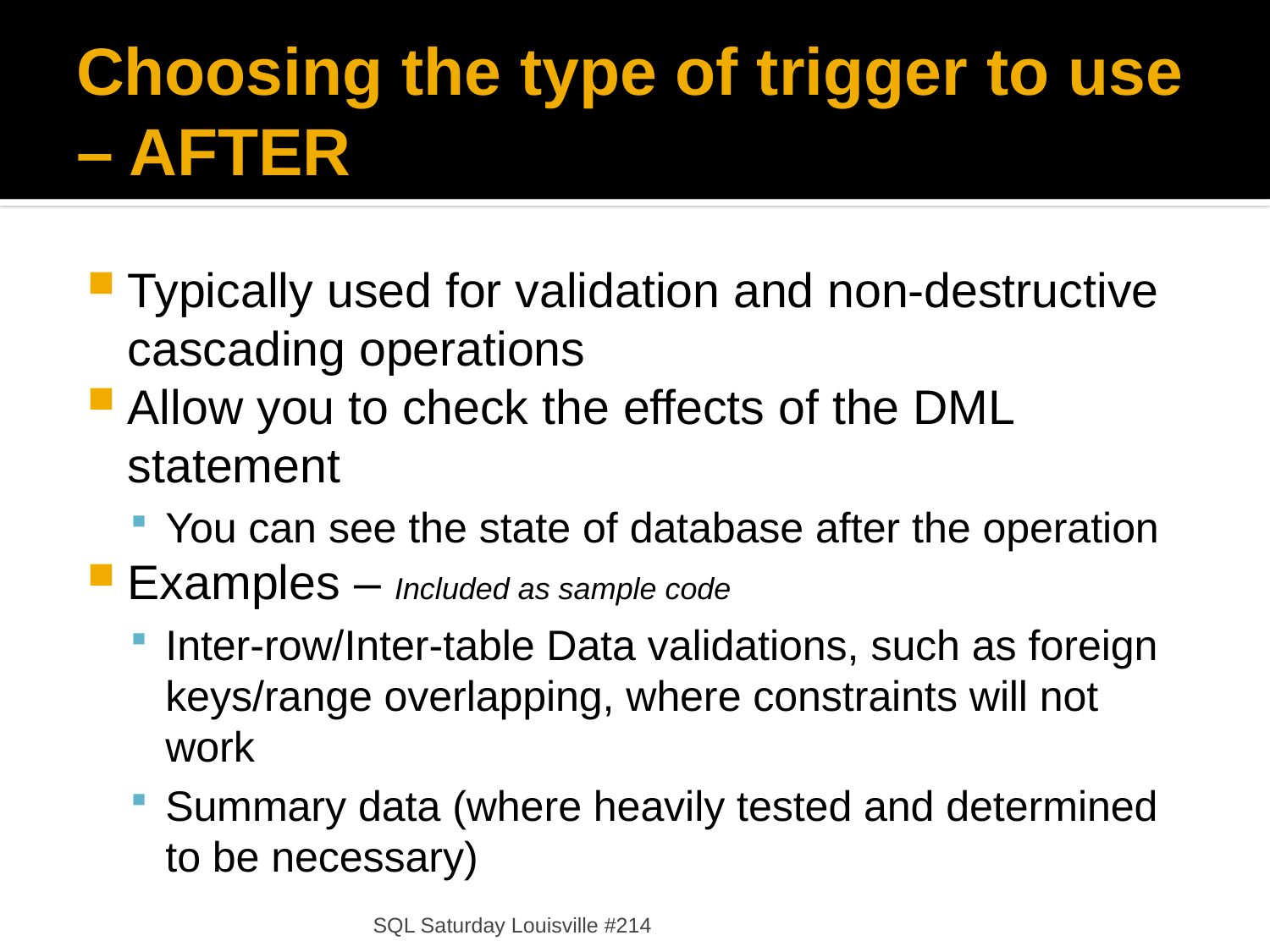

# Choosing the type of trigger to use – AFTER
Typically used for validation and non-destructive cascading operations
Allow you to check the effects of the DML statement
You can see the state of database after the operation
Examples – Included as sample code
Inter-row/Inter-table Data validations, such as foreign keys/range overlapping, where constraints will not work
Summary data (where heavily tested and determined to be necessary)

SQL Saturday Louisville #214